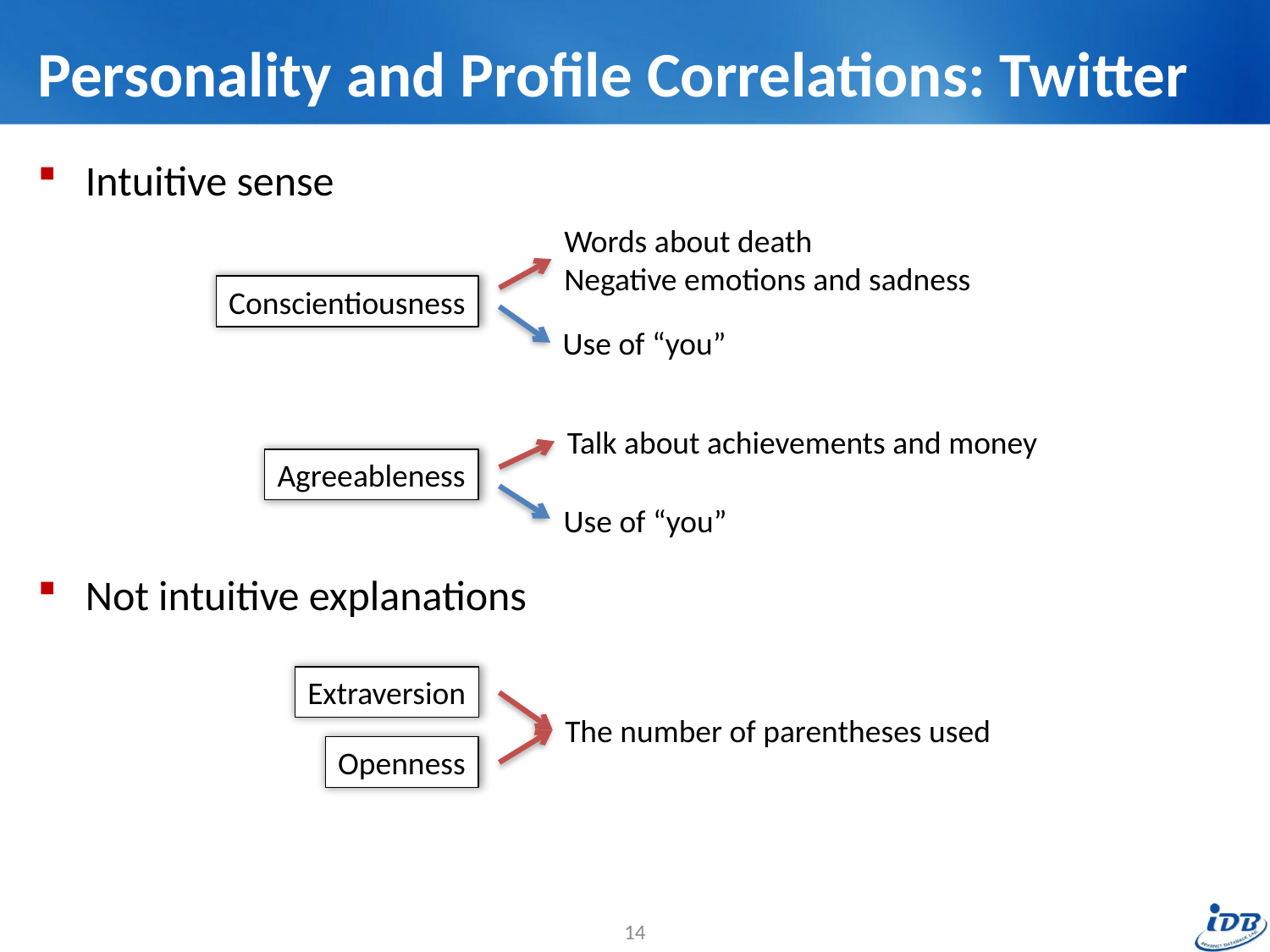

# Personality and Profile Correlations: Twitter
Intuitive sense

Not intuitive explanations
Words about death
Negative emotions and sadness
Conscientiousness
Use of “you”
Talk about achievements and money
Agreeableness
Use of “you”
Extraversion
The number of parentheses used
Openness
14